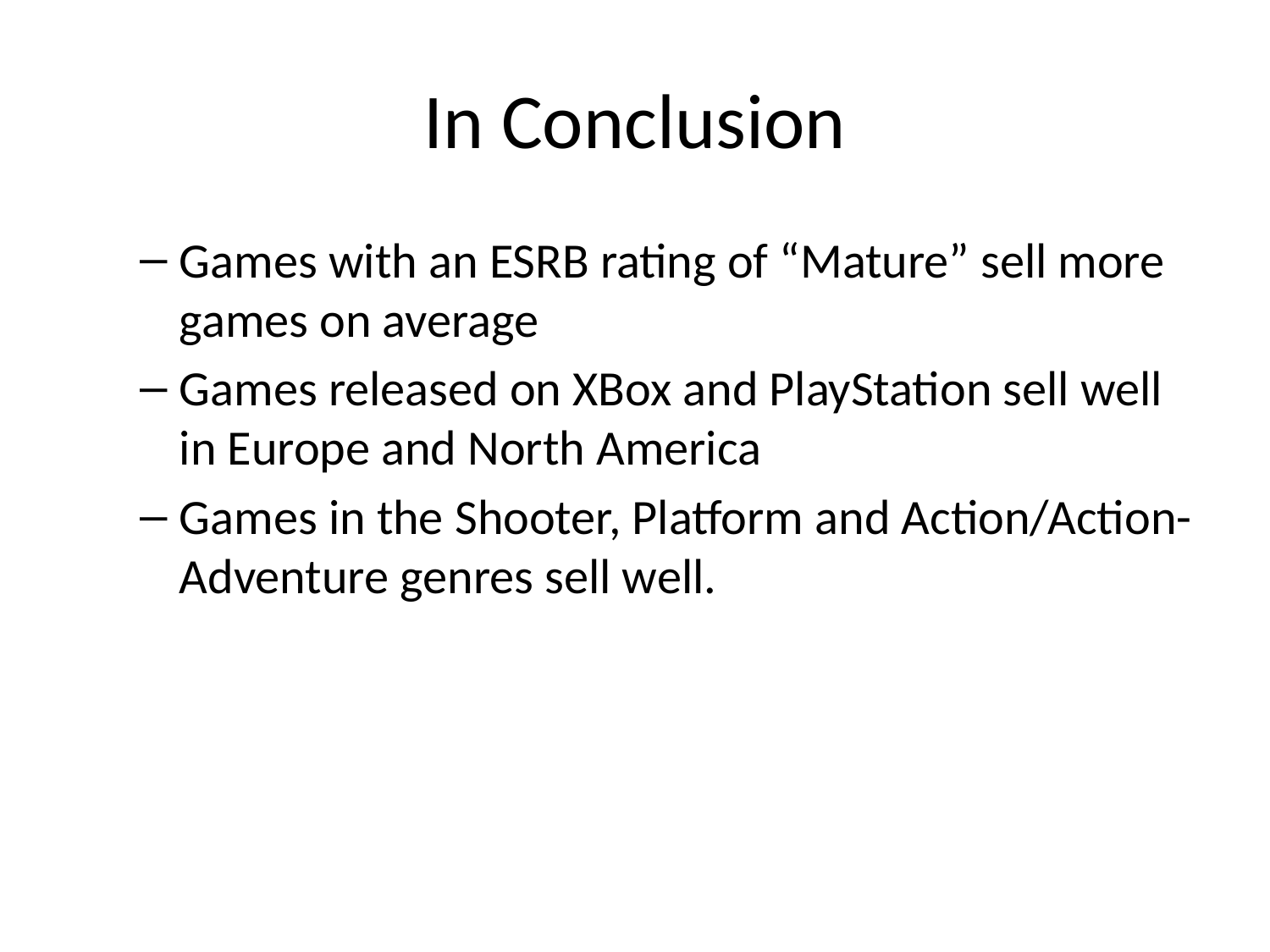

# In Conclusion
Games with an ESRB rating of “Mature” sell more games on average
Games released on XBox and PlayStation sell well in Europe and North America
Games in the Shooter, Platform and Action/Action-Adventure genres sell well.